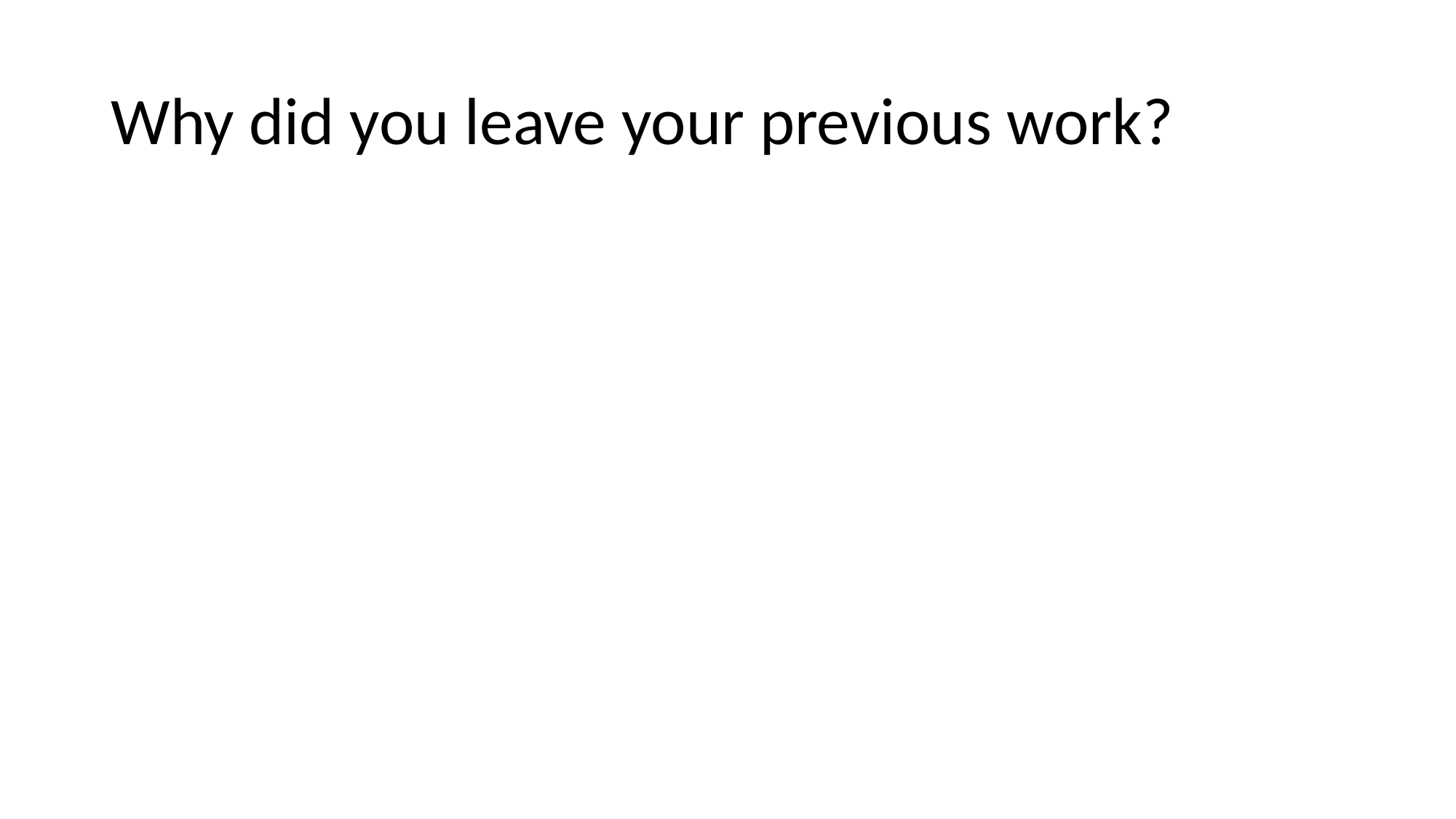

# Why did you leave your previous work?